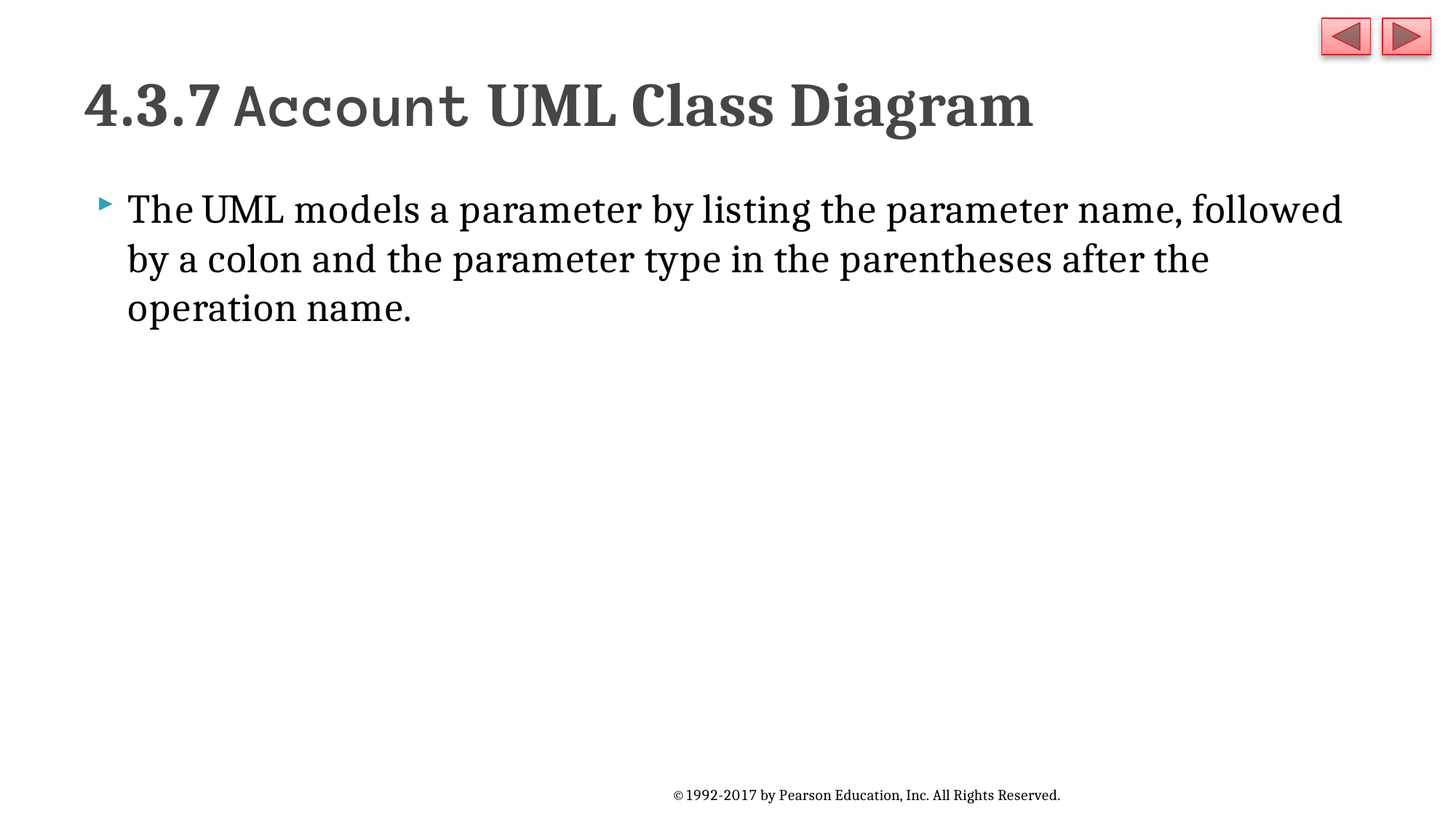

# 4.3.7 Account UML Class Diagram
The UML models a parameter by listing the parameter name, followed by a colon and the parameter type in the parentheses after the operation name.
©1992-2017 by Pearson Education, Inc. All Rights Reserved.